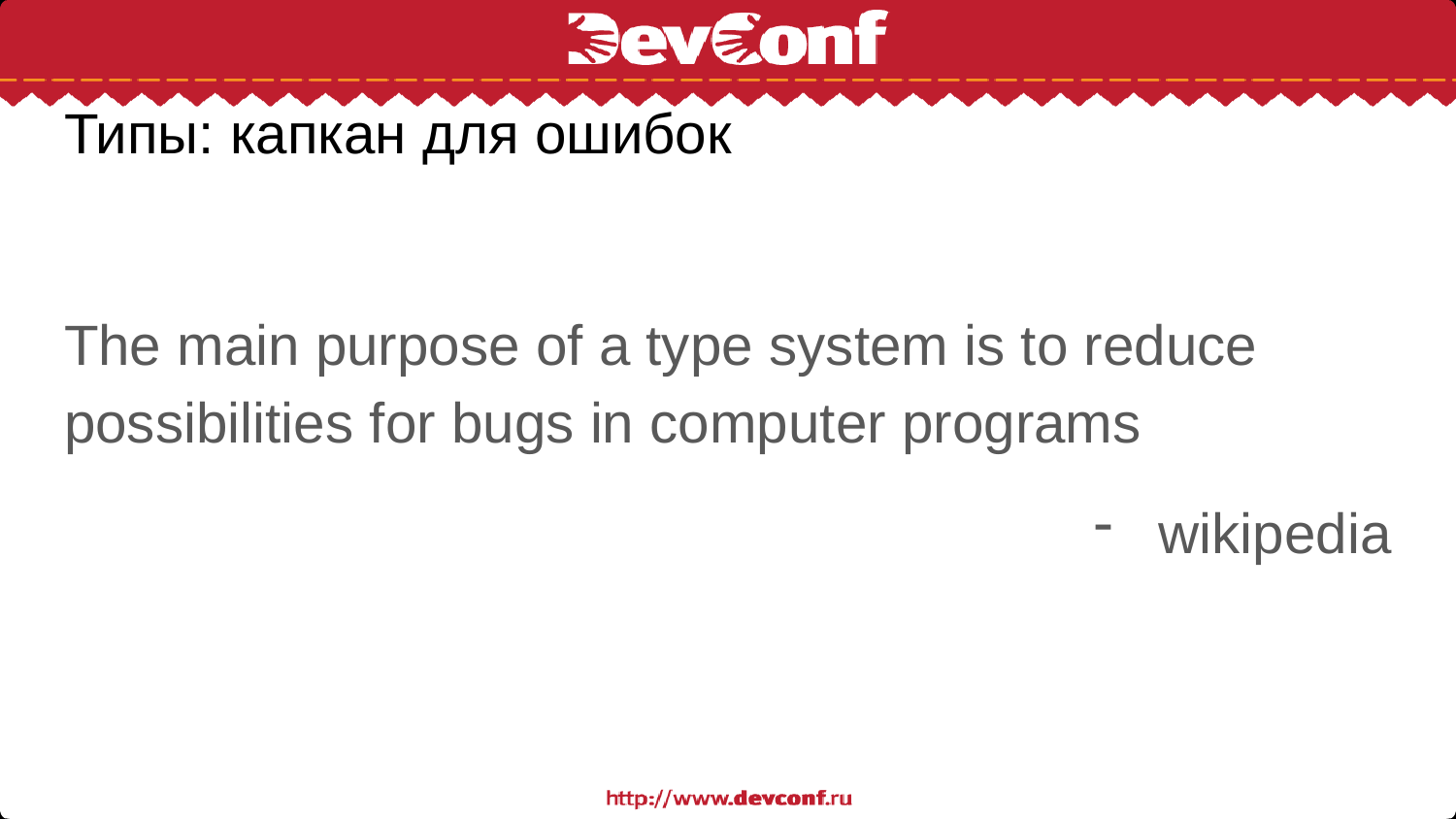

# Типы: капкан для ошибок

The main purpose of a type system is to reduce possibilities for bugs in computer programs
wikipedia